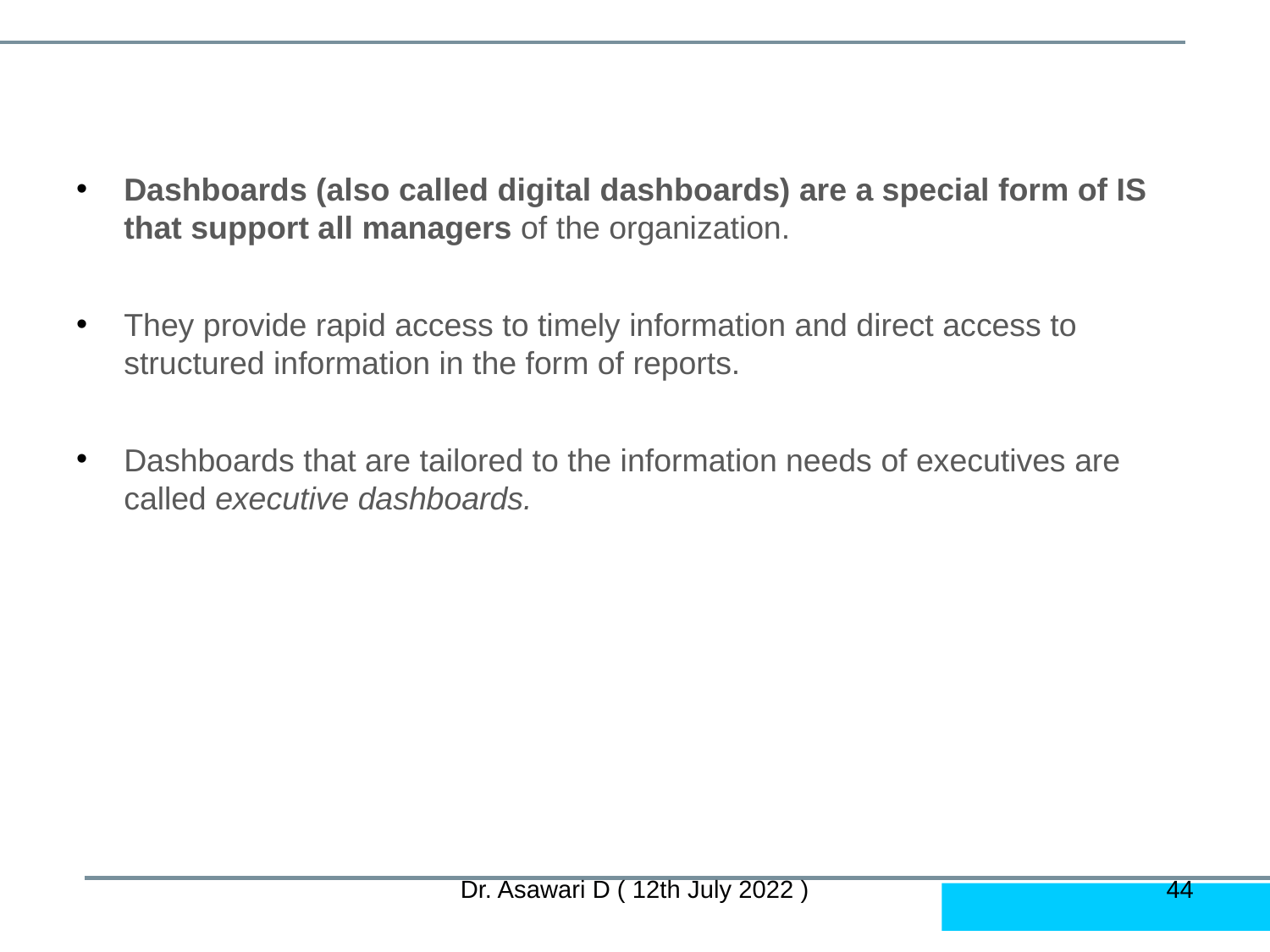

#
Dashboards (also called digital dashboards) are a special form of IS that support all managers of the organization.

They provide rapid access to timely information and direct access to structured information in the form of reports.

Dashboards that are tailored to the information needs of executives are called executive dashboards.
Dr. Asawari D ( 12th July 2022 )
44